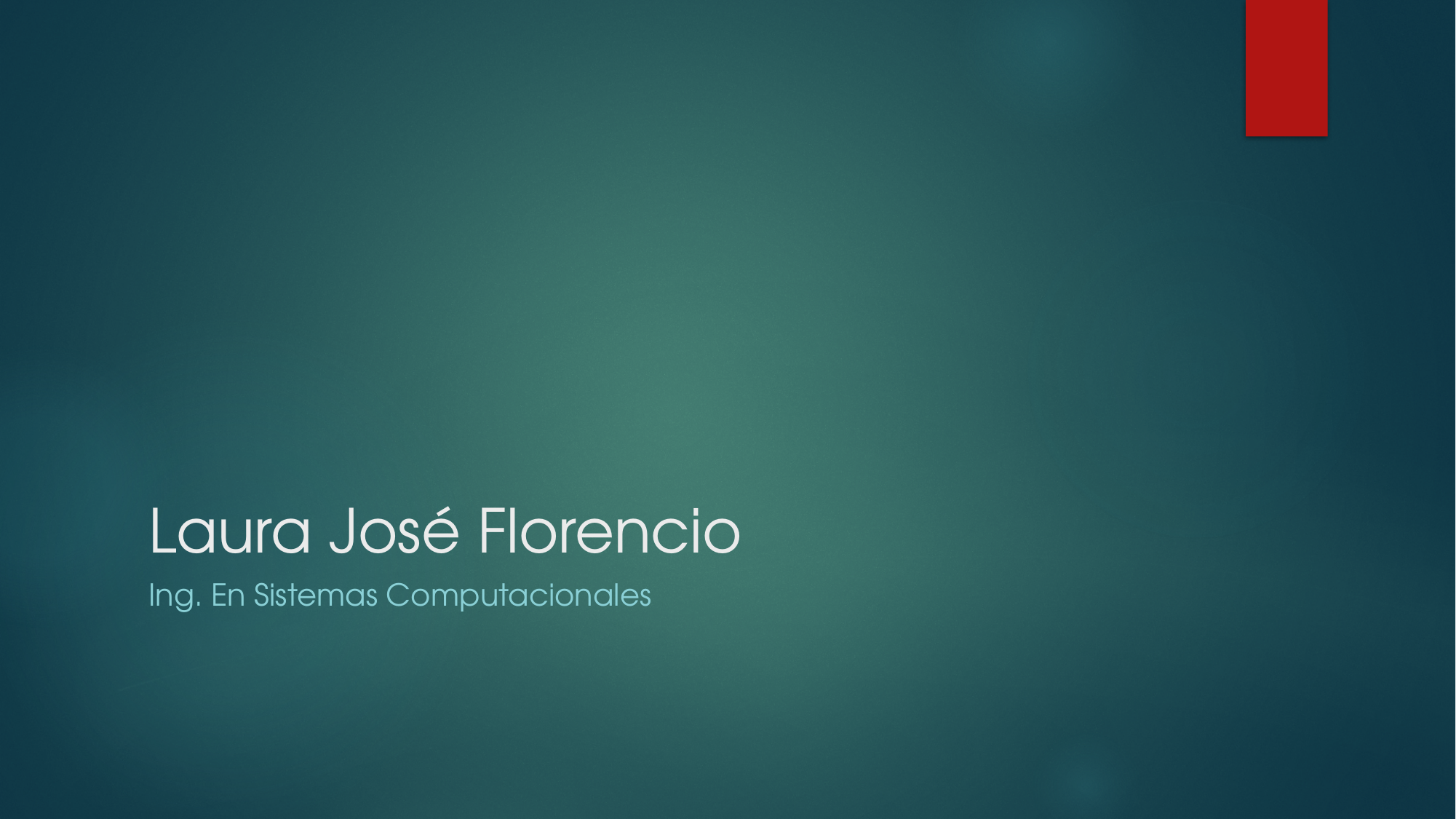

# Laura José Florencio
Ing. En Sistemas Computacionales